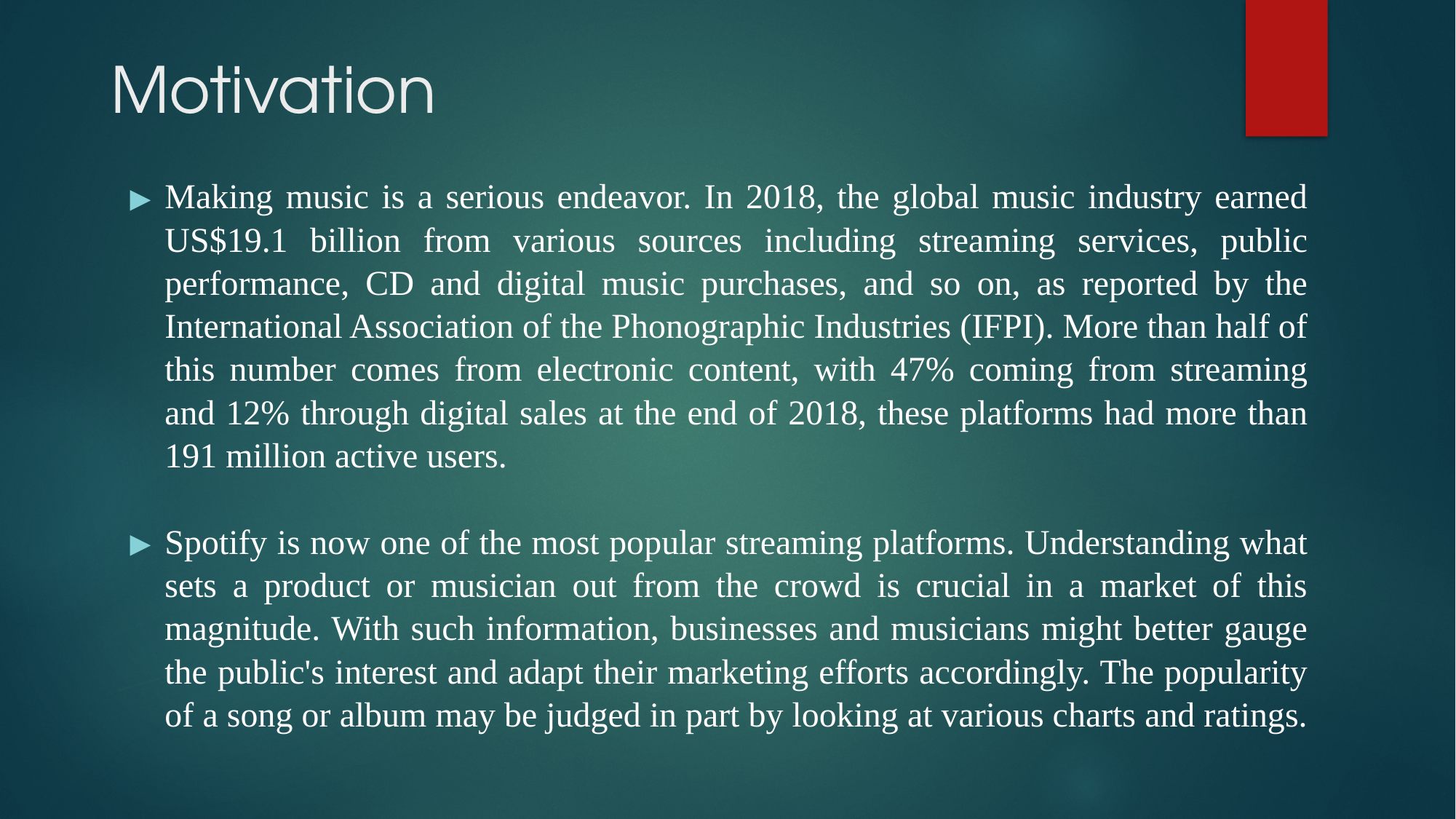

# Motivation
Making music is a serious endeavor. In 2018, the global music industry earned US$19.1 billion from various sources including streaming services, public performance, CD and digital music purchases, and so on, as reported by the International Association of the Phonographic Industries (IFPI). More than half of this number comes from electronic content, with 47% coming from streaming and 12% through digital sales at the end of 2018, these platforms had more than 191 million active users.

Spotify is now one of the most popular streaming platforms. Understanding what sets a product or musician out from the crowd is crucial in a market of this magnitude. With such information, businesses and musicians might better gauge the public's interest and adapt their marketing efforts accordingly. The popularity of a song or album may be judged in part by looking at various charts and ratings.